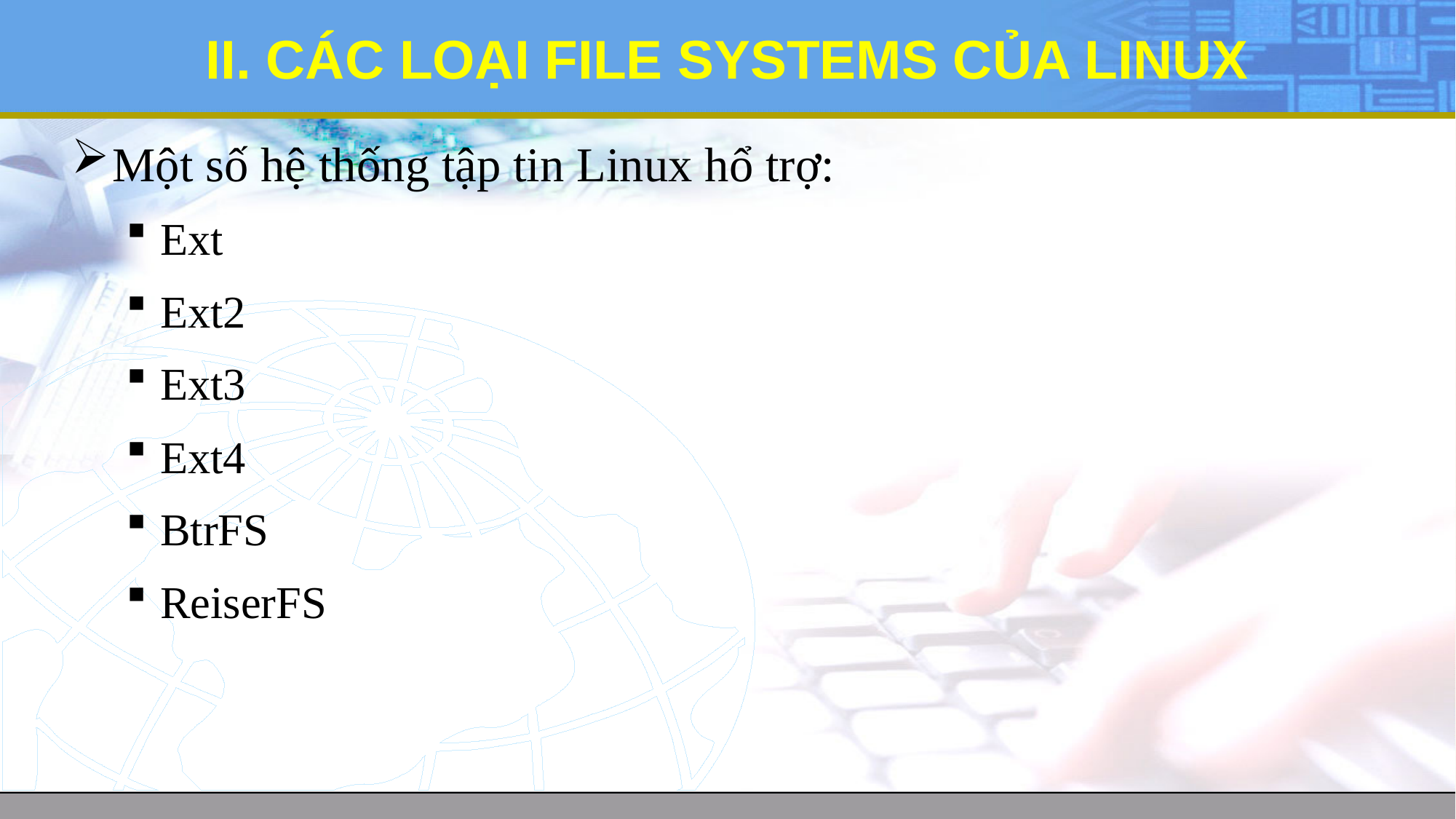

# II. CÁC LOẠI FILE SYSTEMS CỦA LINUX
Một số hệ thống tập tin Linux hổ trợ:
Ext
Ext2
Ext3
Ext4
BtrFS
ReiserFS